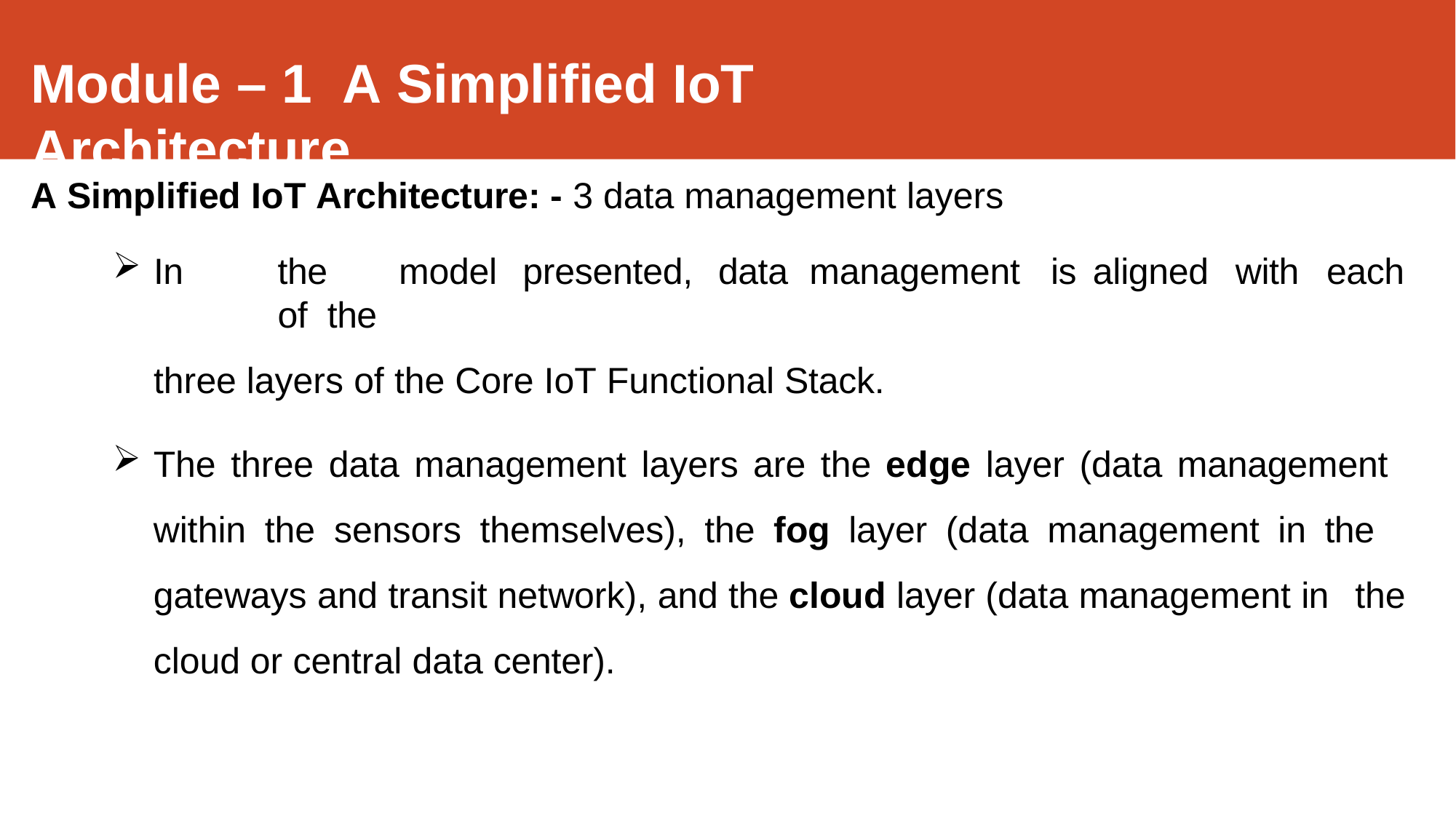

# Module – 1	A Simplified IoT Architecture
A Simplified IoT Architecture: - 3 data management layers
In	the	model	presented,	data	management	is	aligned	with	each	of	the
three layers of the Core IoT Functional Stack.
The three data management layers are the edge layer (data management 	within the sensors themselves), the fog layer (data management in the 	gateways and transit network), and the cloud layer (data management in 	the cloud or central data center).